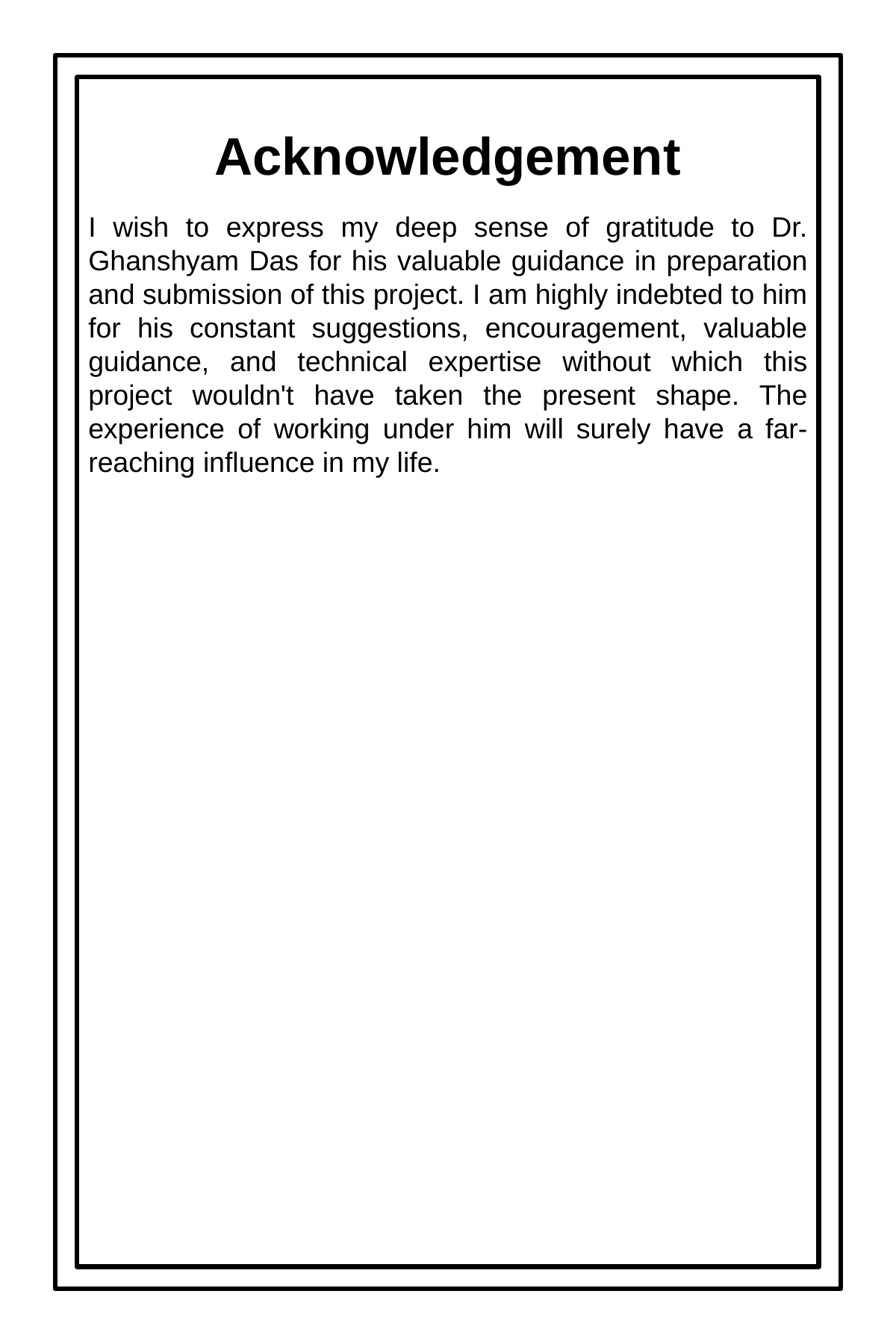

Acknowledgement
I wish to express my deep sense of gratitude to Dr. Ghanshyam Das for his valuable guidance in preparation and submission of this project. I am highly indebted to him for his constant suggestions, encouragement, valuable guidance, and technical expertise without which this project wouldn't have taken the present shape. The experience of working under him will surely have a far-reaching influence in my life.